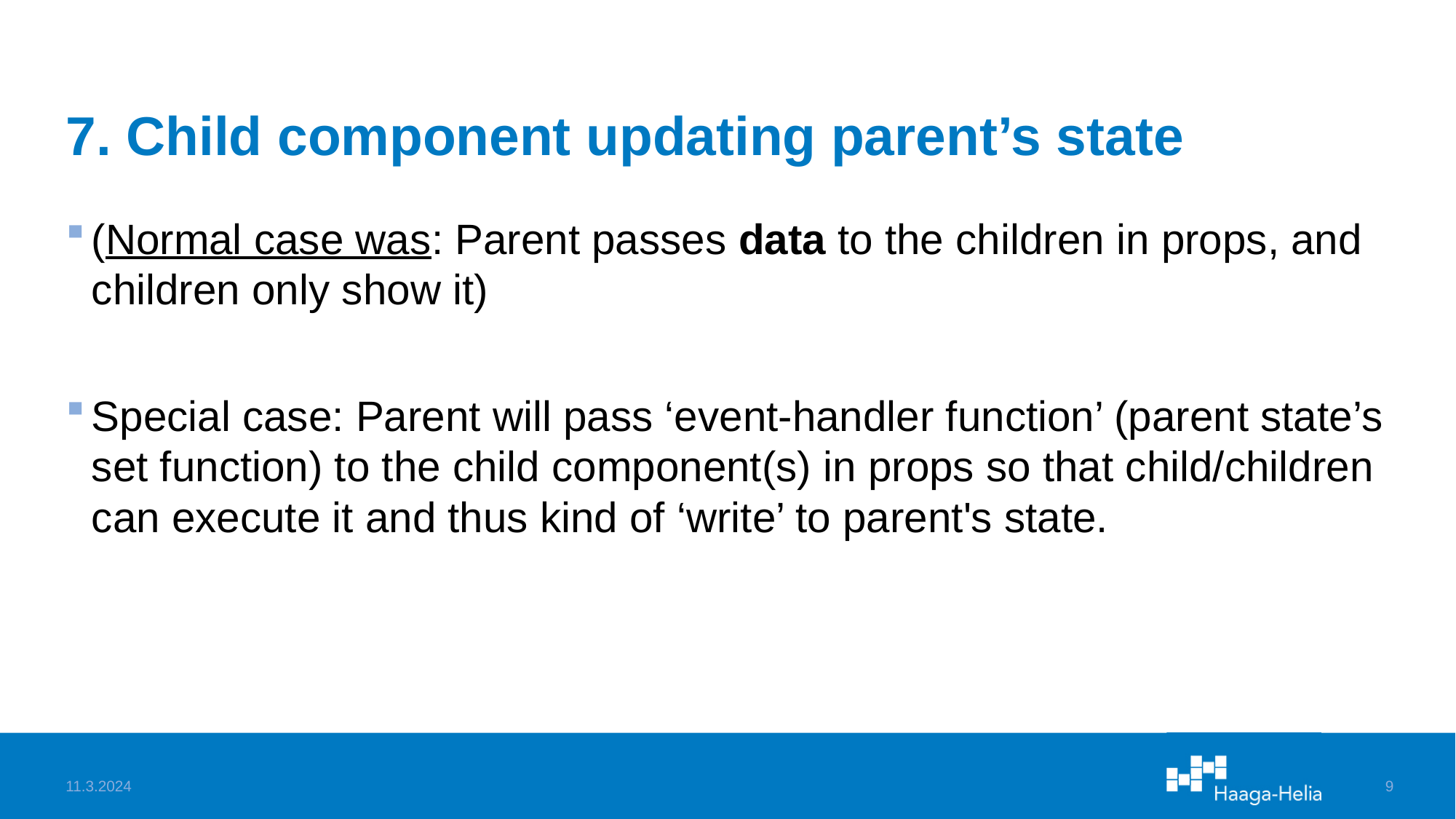

# 7. Child component updating parent’s state
(Normal case was: Parent passes data to the children in props, and children only show it)

Special case: Parent will pass ‘event-handler function’ (parent state’s set function) to the child component(s) in props so that child/children can execute it and thus kind of ‘write’ to parent's state.
11.3.2024

9